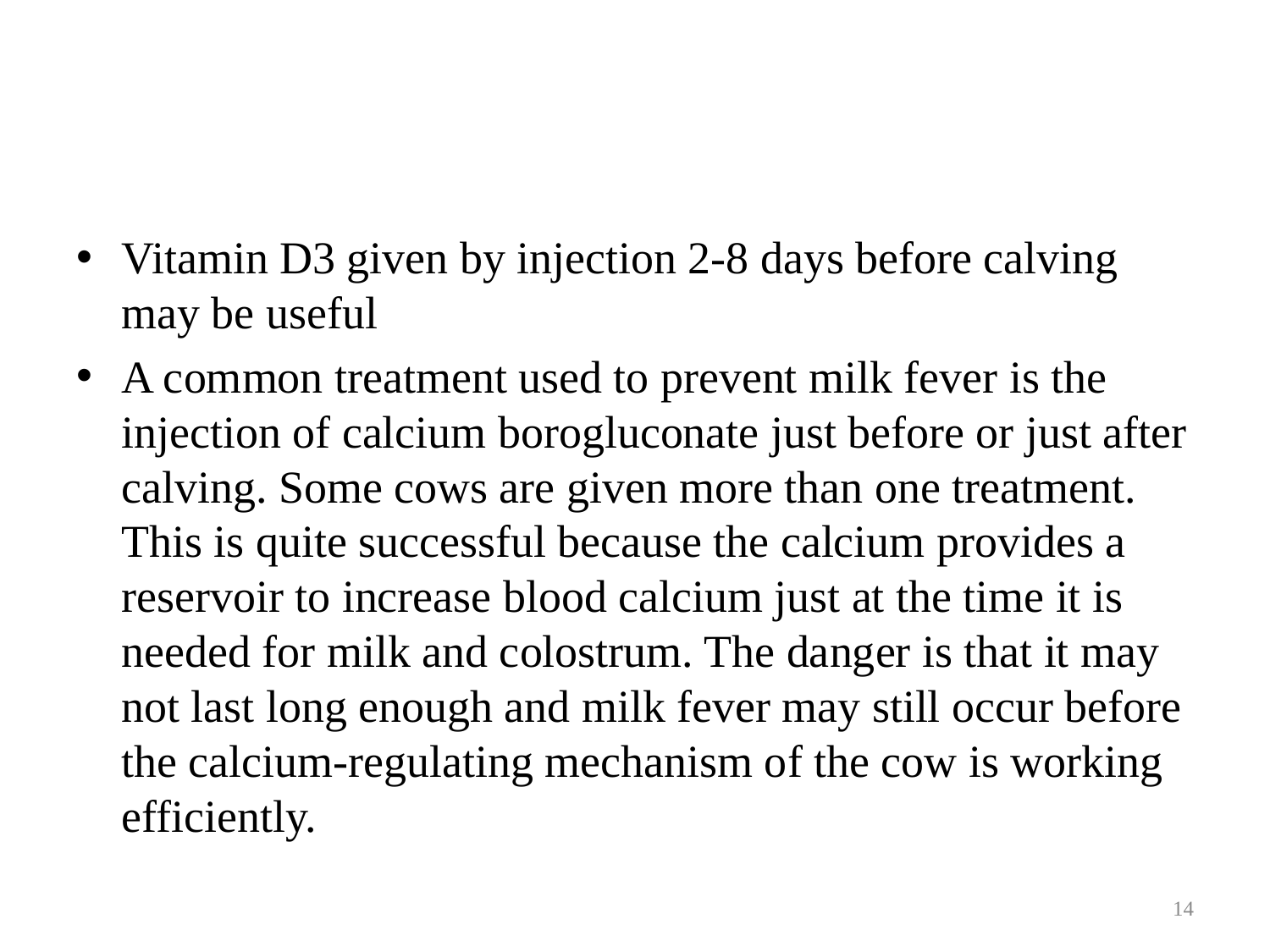

#
Vitamin D3 given by injection 2-8 days before calving may be useful
A common treatment used to prevent milk fever is the injection of calcium borogluconate just before or just after calving. Some cows are given more than one treatment. This is quite successful because the calcium provides a reservoir to increase blood calcium just at the time it is needed for milk and colostrum. The danger is that it may not last long enough and milk fever may still occur before the calcium-regulating mechanism of the cow is working efficiently.

14